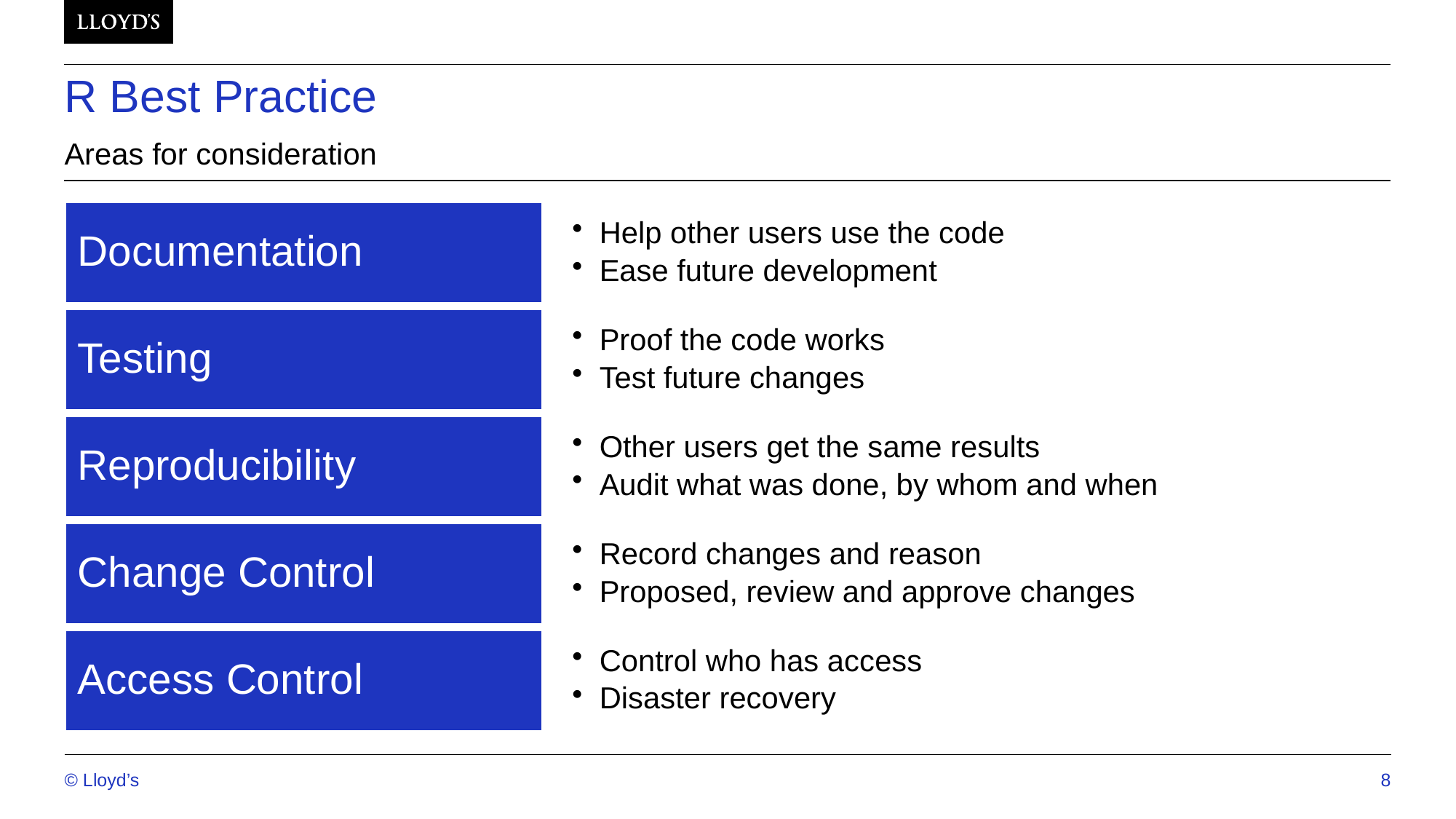

# R Best Practice
Areas for consideration
Help other users use the code
Ease future development
Documentation
Proof the code works
Test future changes
Testing
Other users get the same results
Audit what was done, by whom and when
Reproducibility
Record changes and reason
Proposed, review and approve changes
Change Control
Control who has access
Disaster recovery
Access Control
© Lloyd’s